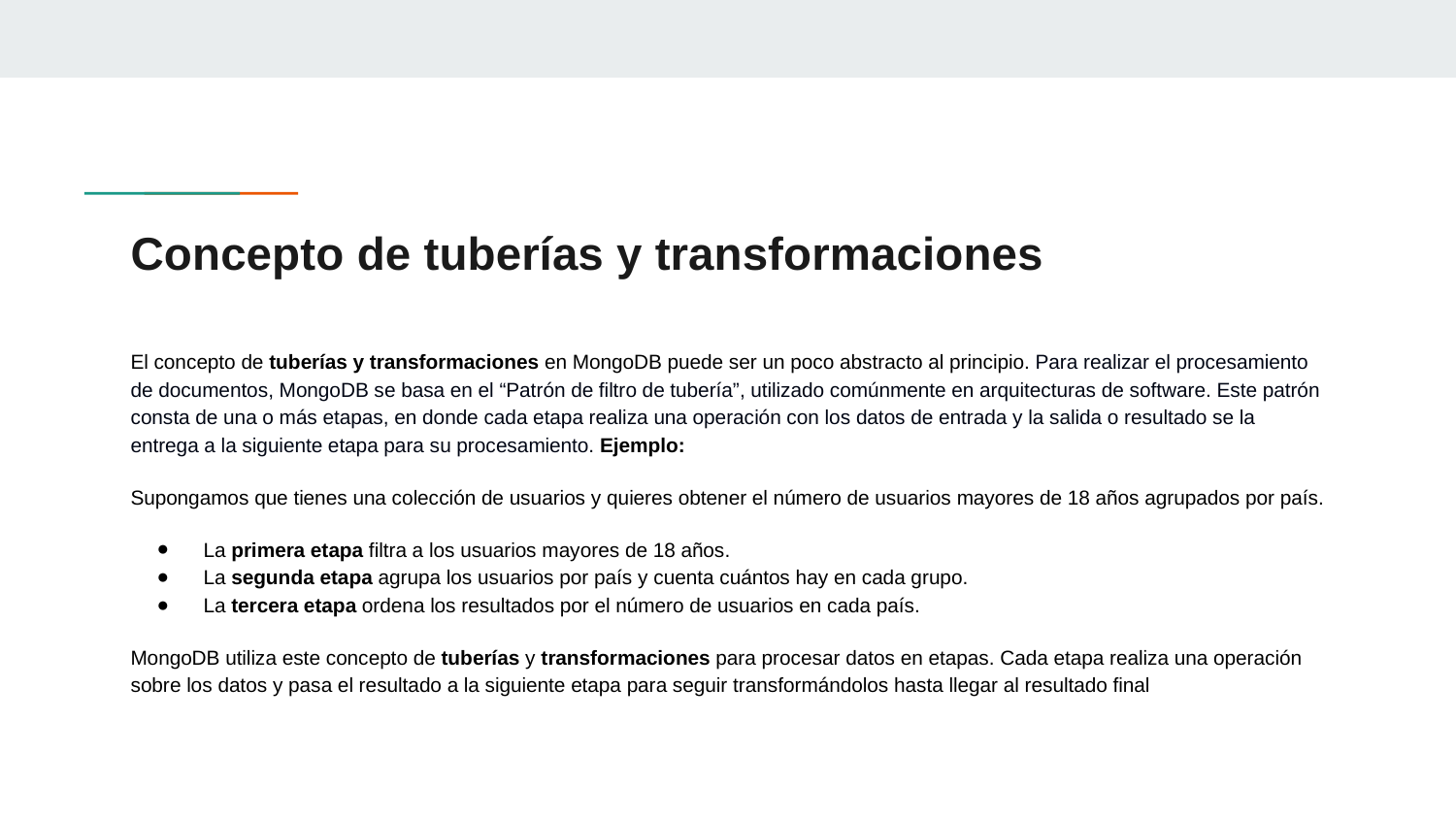

# Concepto de tuberías y transformaciones
El concepto de tuberías y transformaciones en MongoDB puede ser un poco abstracto al principio. Para realizar el procesamiento de documentos, MongoDB se basa en el “Patrón de filtro de tubería”, utilizado comúnmente en arquitecturas de software. Este patrón consta de una o más etapas, en donde cada etapa realiza una operación con los datos de entrada y la salida o resultado se la entrega a la siguiente etapa para su procesamiento. Ejemplo:
Supongamos que tienes una colección de usuarios y quieres obtener el número de usuarios mayores de 18 años agrupados por país.
La primera etapa filtra a los usuarios mayores de 18 años.
La segunda etapa agrupa los usuarios por país y cuenta cuántos hay en cada grupo.
La tercera etapa ordena los resultados por el número de usuarios en cada país.
MongoDB utiliza este concepto de tuberías y transformaciones para procesar datos en etapas. Cada etapa realiza una operación sobre los datos y pasa el resultado a la siguiente etapa para seguir transformándolos hasta llegar al resultado final